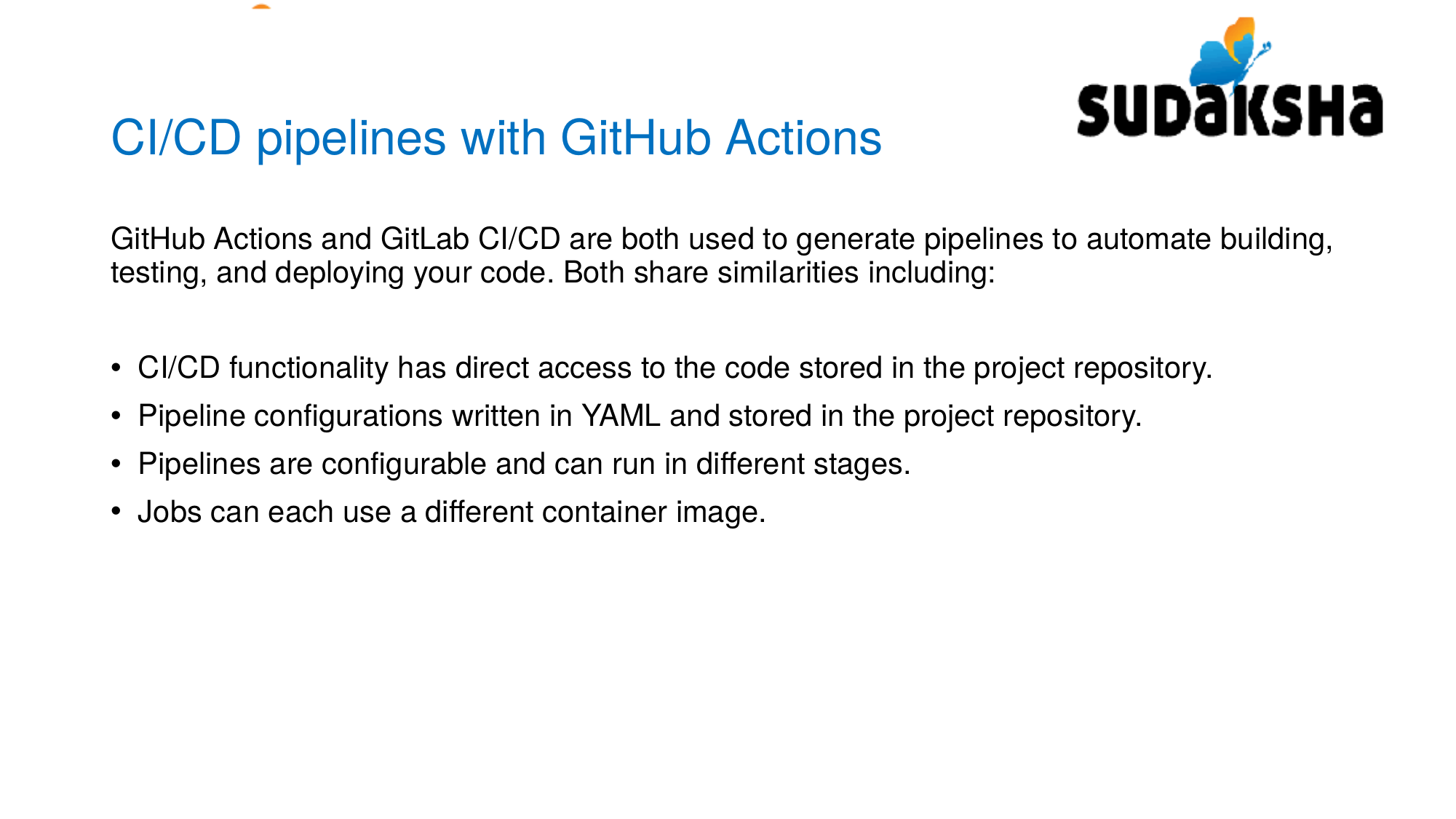

CI/CD pipelines with GitHub Actions
GitHub Actions and GitLab CI/CD are both used to generate pipelines to automate building, testing, and deploying your code. Both share similarities including:

CI/CD functionality has direct access to the code stored in the project repository.
Pipeline configurations written in YAML and stored in the project repository.
Pipelines are configurable and can run in different stages.
Jobs can each use a different container image.